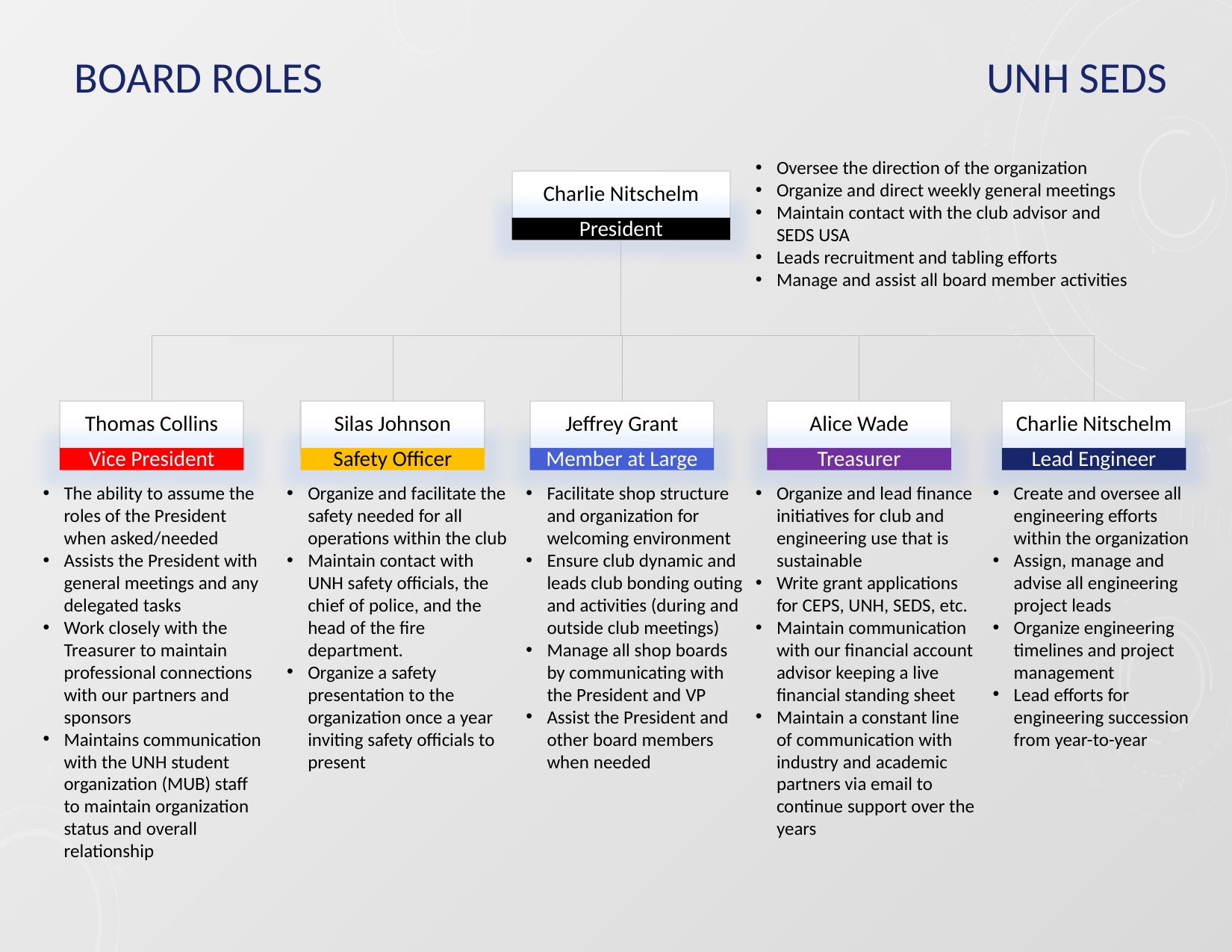

# Board roles
UNH SEDS
Oversee the direction of the organization
Organize and direct weekly general meetings
Maintain contact with the club advisor and SEDS USA
Leads recruitment and tabling efforts
Manage and assist all board member activities
Charlie Nitschelm
President

Thomas Collins
Vice President
Silas Johnson
Safety Officer
Jeffrey Grant
Member at Large
Alice Wade
Treasurer
Charlie Nitschelm
Lead Engineer
The ability to assume the roles of the President when asked/needed
Assists the President with general meetings and any delegated tasks
Work closely with the Treasurer to maintain professional connections with our partners and sponsors
Maintains communication with the UNH student organization (MUB) staff to maintain organization status and overall relationship

Organize and facilitate the safety needed for all operations within the club
Maintain contact with UNH safety officials, the chief of police, and the head of the fire department.
Organize a safety presentation to the organization once a year inviting safety officials to present

Facilitate shop structure and organization for welcoming environment
Ensure club dynamic and leads club bonding outing and activities (during and outside club meetings)
Manage all shop boards by communicating with the President and VP
Assist the President and other board members when needed

Organize and lead finance initiatives for club and engineering use that is sustainable
Write grant applications for CEPS, UNH, SEDS, etc.
Maintain communication with our financial account advisor keeping a live financial standing sheet
Maintain a constant line of communication with industry and academic partners via email to continue support over the years

Create and oversee all engineering efforts within the organization
Assign, manage and advise all engineering project leads
Organize engineering timelines and project management
Lead efforts for engineering succession from year-to-year